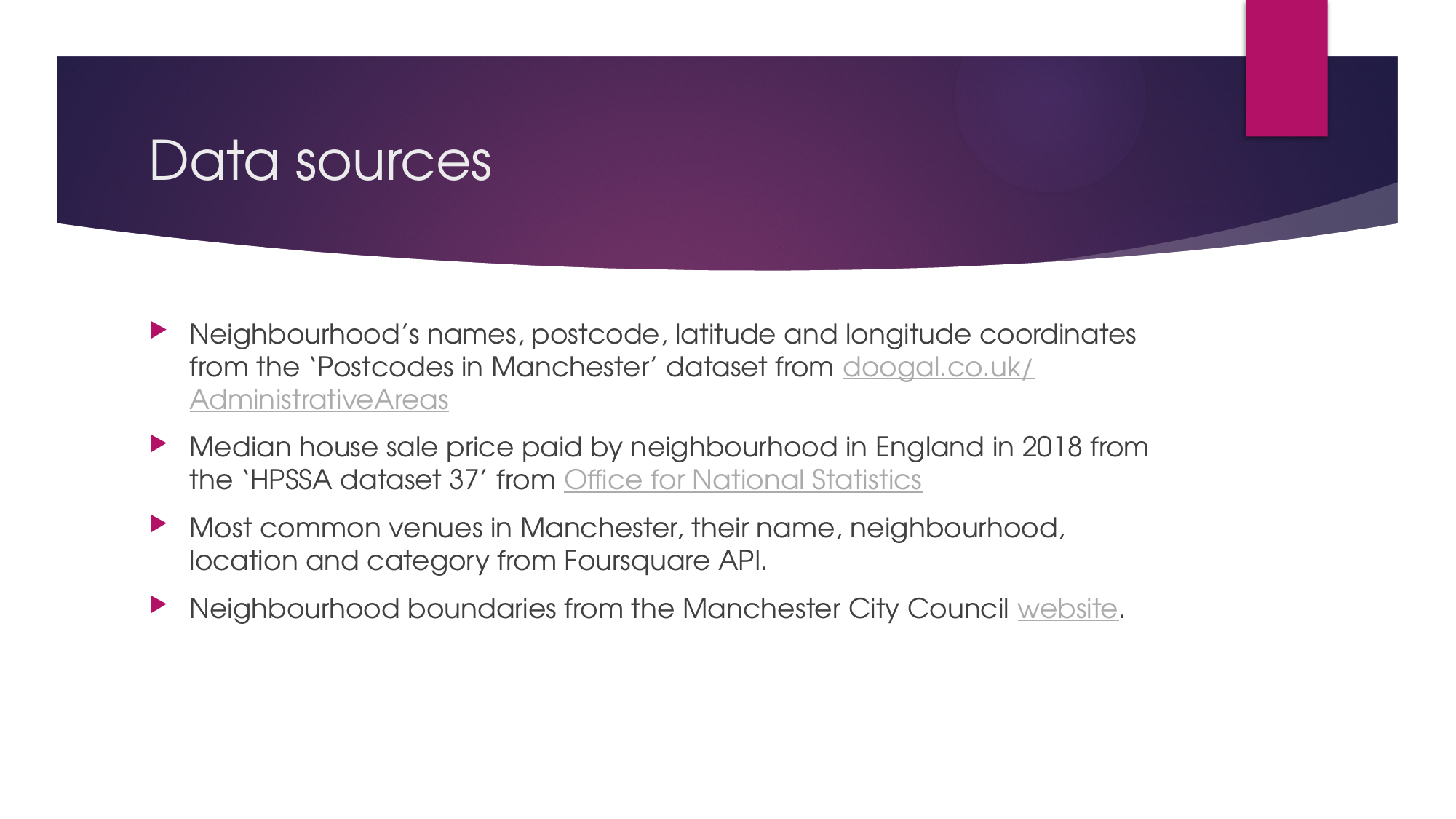

# Data sources
Neighbourhood’s names, postcode, latitude and longitude coordinates from the ‘Postcodes in Manchester’ dataset from doogal.co.uk/AdministrativeAreas
Median house sale price paid by neighbourhood in England in 2018 from the ‘HPSSA dataset 37’ from Office for National Statistics
Most common venues in Manchester, their name, neighbourhood, location and category from Foursquare API.
Neighbourhood boundaries from the Manchester City Council website.